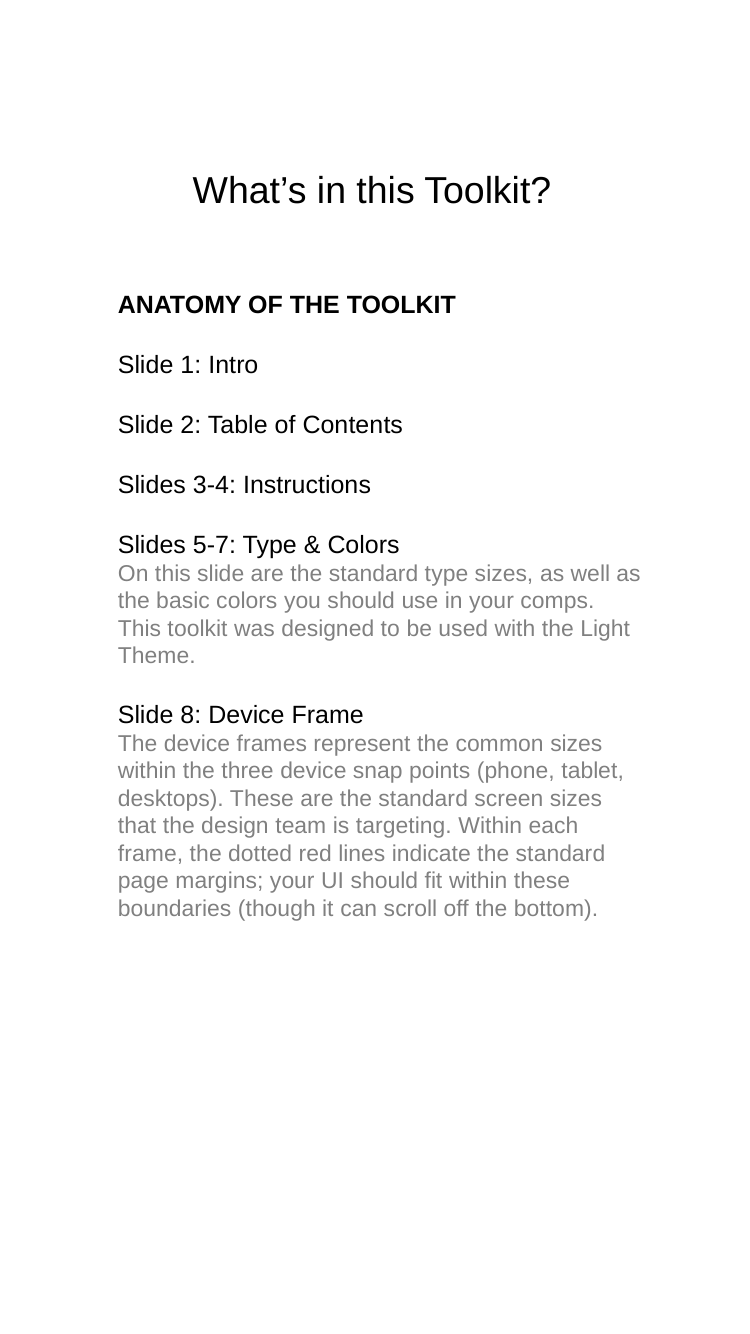

What’s in this Toolkit?
ANATOMY OF THE TOOLKIT

Slide 1: Intro

Slide 2: Table of Contents

Slides 3-4: Instructions

Slides 5-7: Type & Colors
On this slide are the standard type sizes, as well as the basic colors you should use in your comps. This toolkit was designed to be used with the Light Theme.

Slide 8: Device Frame
The device frames represent the common sizes within the three device snap points (phone, tablet, desktops). These are the standard screen sizes that the design team is targeting. Within each frame, the dotted red lines indicate the standard page margins; your UI should fit within these boundaries (though it can scroll off the bottom).